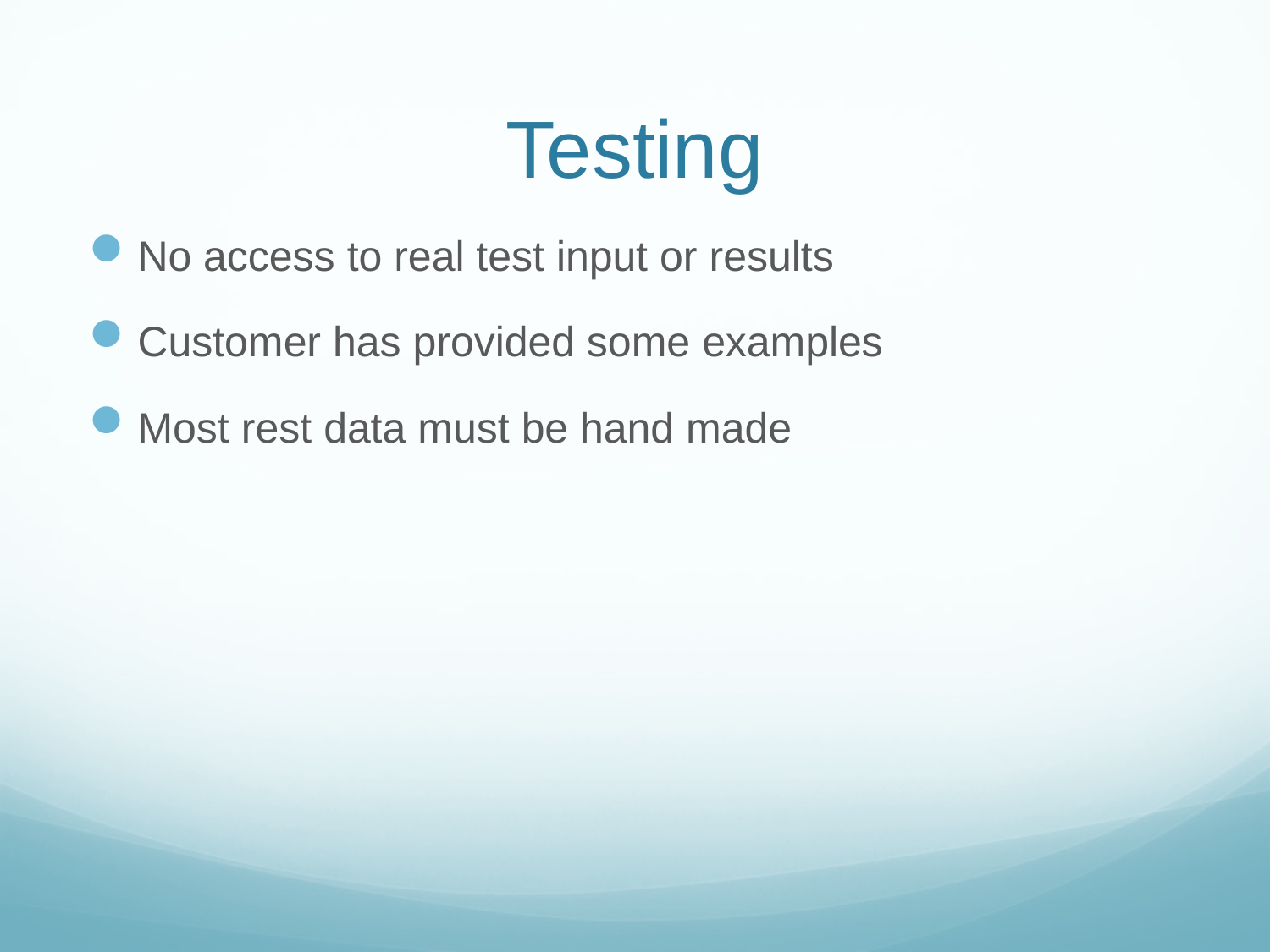

# Testing
No access to real test input or results
Customer has provided some examples
Most rest data must be hand made